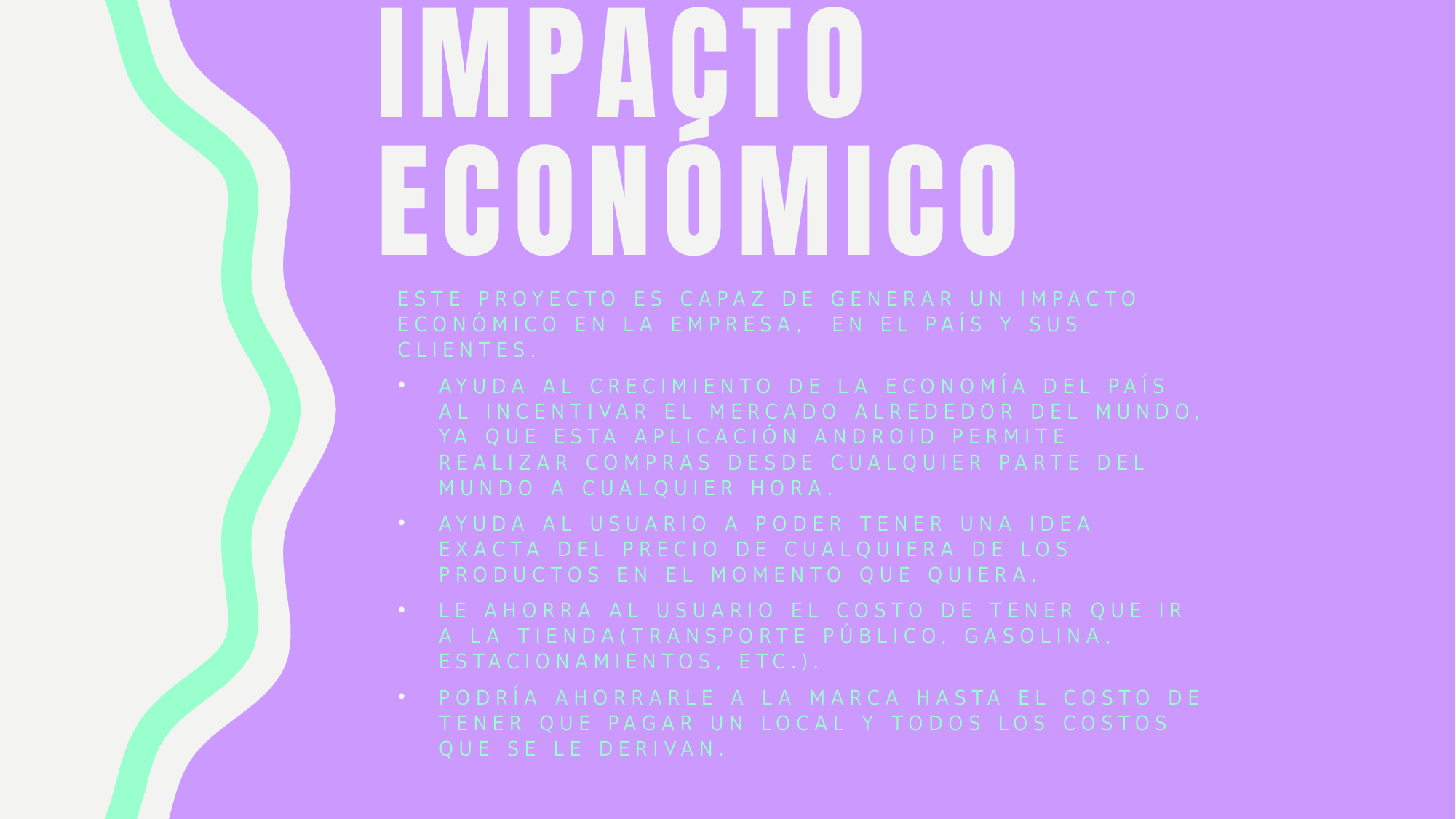

# Impacto económico
Este proyecto es capaz de generar un impacto económico en la empresa,  en el país y sus clientes.
Ayuda al crecimiento de la economía del país al incentivar el mercado alrededor del mundo, ya que esta aplicación android permite realizar compras desde cualquier parte del mundo a cualquier hora.
Ayuda al usuario a poder tener una idea exacta del precio de cualquiera de los productos en el momento que quiera.
Le ahorra al usuario el costo de tener que ir a la tienda(transporte público, gasolina, estacionamientos, etc.).
podría ahorrarle a la marca hasta el costo de tener que pagar un local y todos los costos que se le derivan.